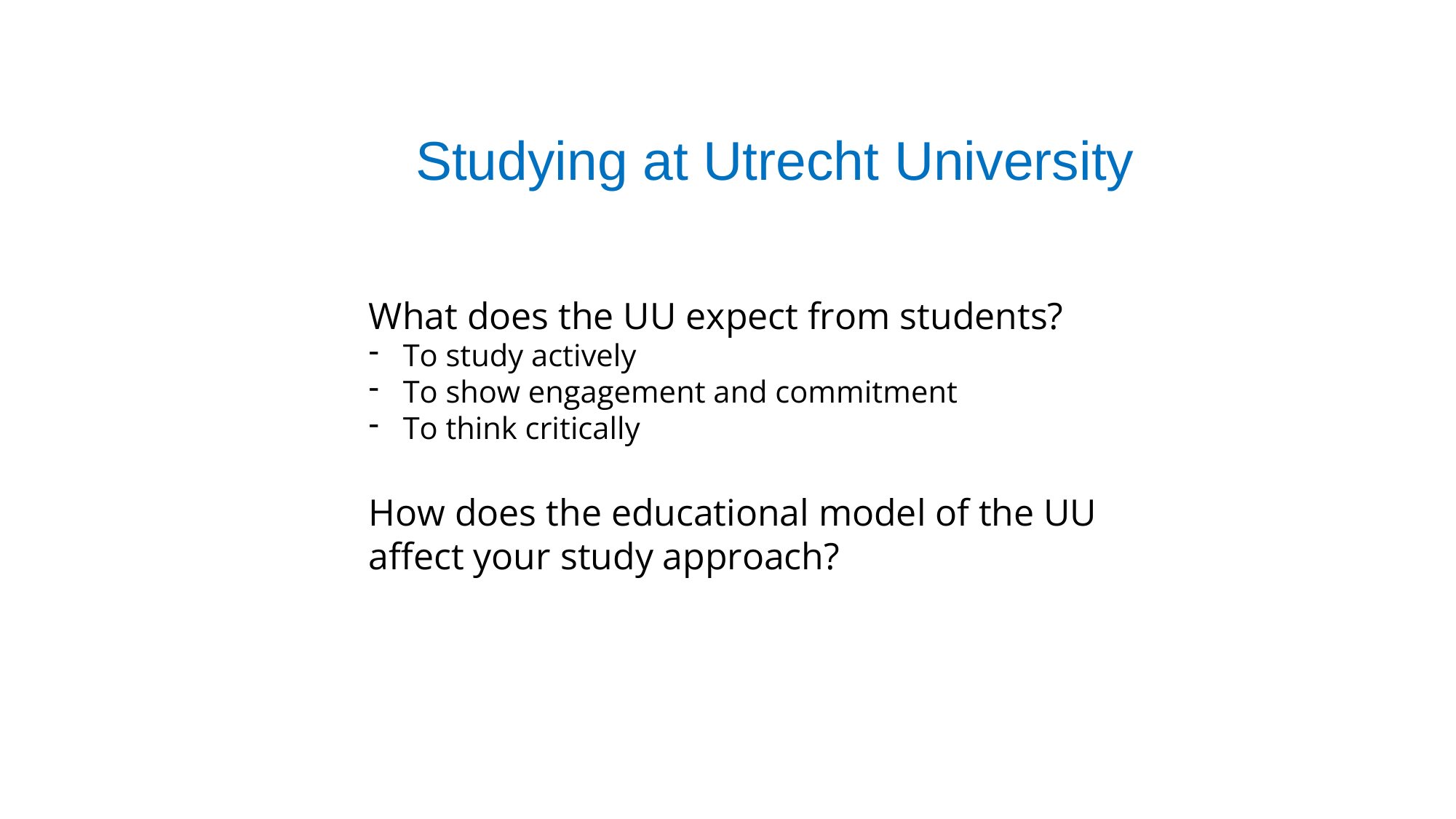

Studying at Utrecht University

What does the UU expect from students?
To study actively
To show engagement and commitment
To think critically

How does the educational model of the UU affect your study approach?